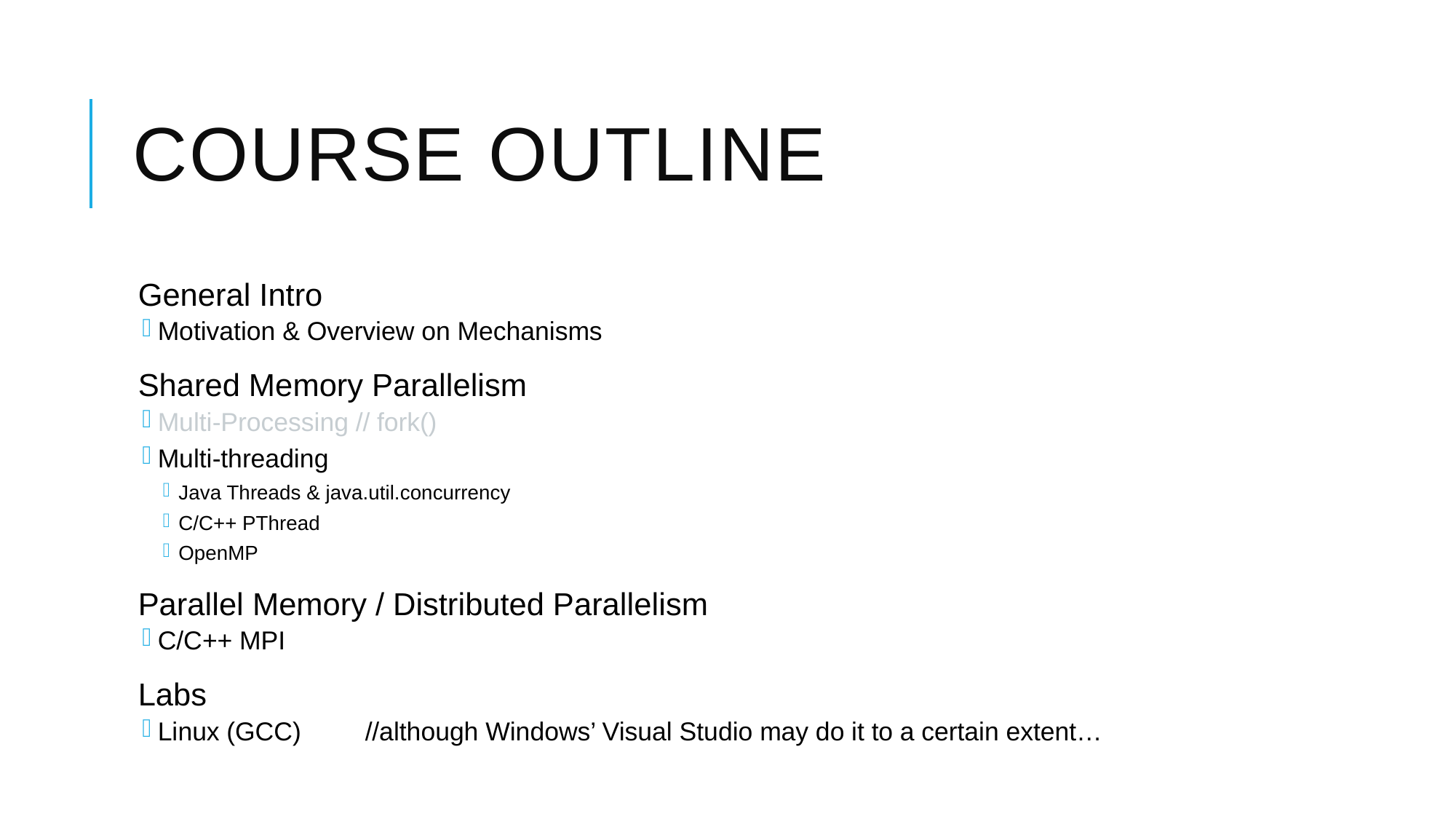

# Course Outline
General Intro
Motivation & Overview on Mechanisms
Shared Memory Parallelism
Multi-Processing // fork()
Multi-threading
Java Threads & java.util.concurrency
C/C++ PThread
OpenMP
Parallel Memory / Distributed Parallelism
C/C++ MPI
Labs
Linux (GCC) 	//although Windows’ Visual Studio may do it to a certain extent…